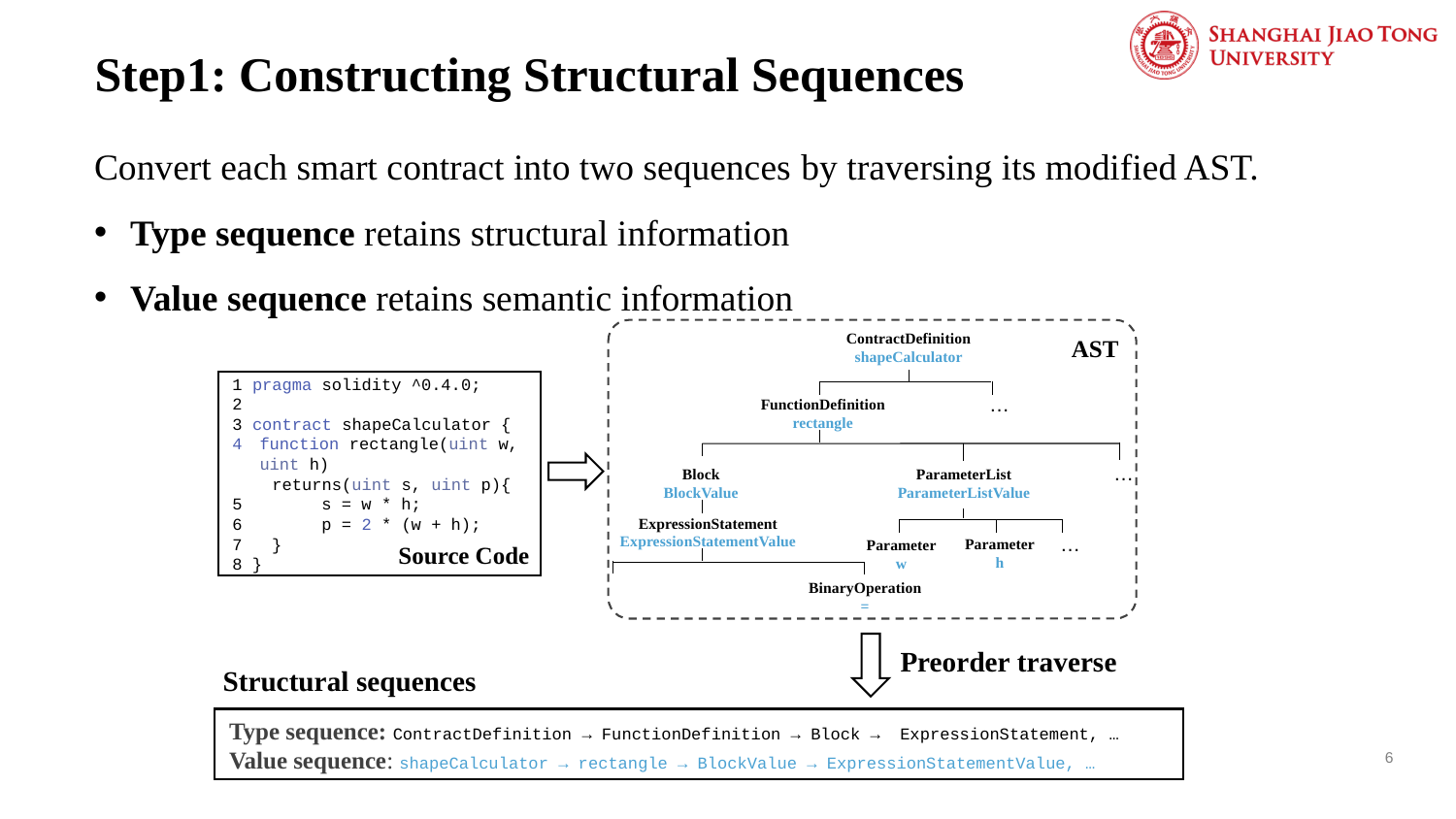

# Step1: Constructing Structural Sequences
Convert each smart contract into two sequences by traversing its modified AST.
Type sequence retains structural information
Value sequence retains semantic information

ContractDefinition
shapeCalculator
AST
…
FunctionDefinition
rectangle
…
Block
BlockValue
ParameterList
ParameterListValue
ExpressionStatement
ExpressionStatementValue
…
Parameter
h
Parameter
w
BinaryOperation
=
1 pragma solidity ^0.4.0;
2
3 contract shapeCalculator {
function rectangle(uint w, uint h)
    returns(uint s, uint p){
5        s = w * h;
6        p = 2 * (w + h);
7   }
8 }

Source Code
Preorder traverse

Structural sequences

Type sequence: ContractDefinition → FunctionDefinition → Block →  ExpressionStatement, …
Value sequence: shapeCalculator → rectangle → BlockValue → ExpressionStatementValue, …
6